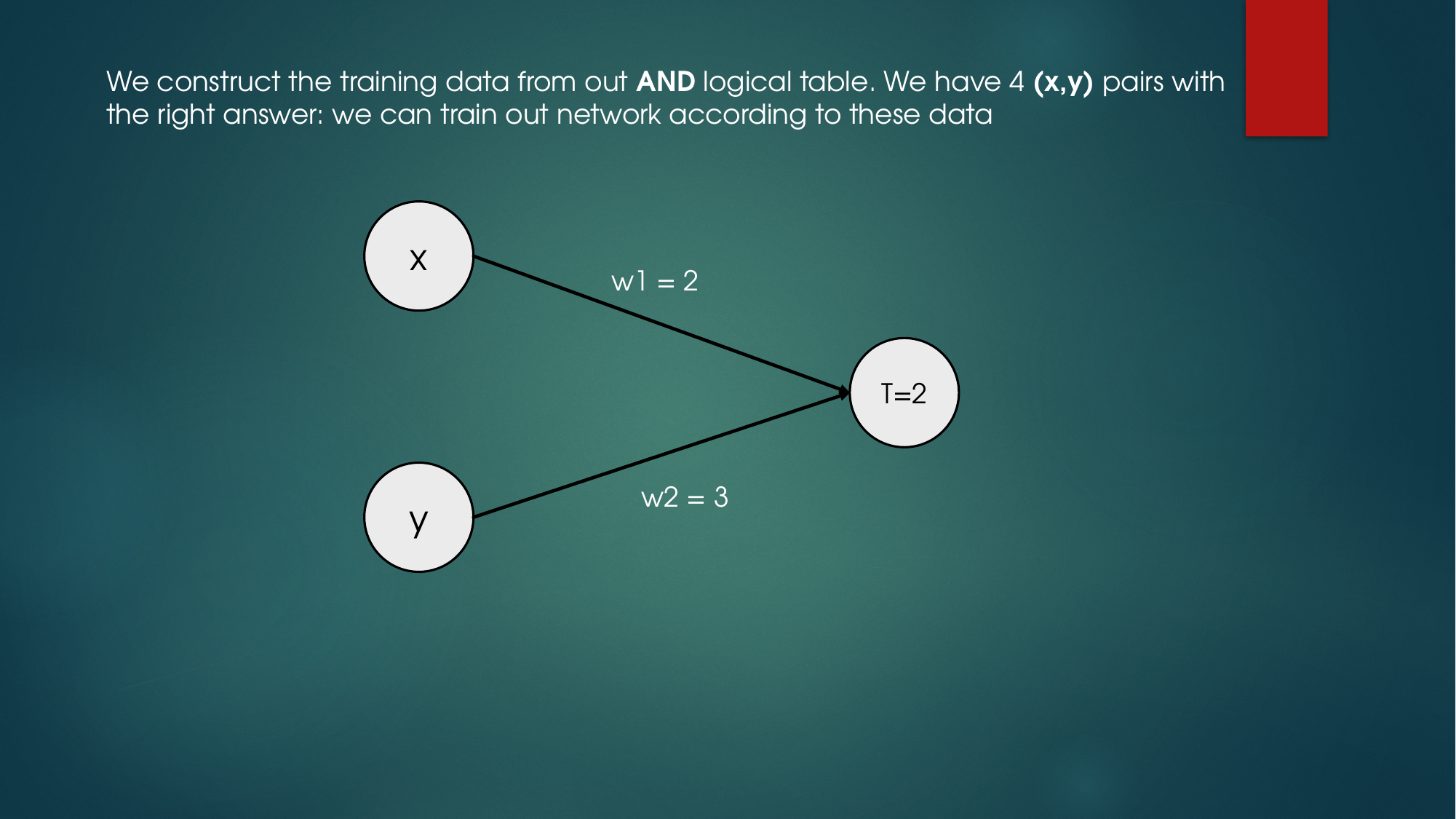

We construct the training data from out AND logical table. We have 4 (x,y) pairs with
the right answer: we can train out network according to these data
x
w1 = 2
T=2
y
w2 = 3